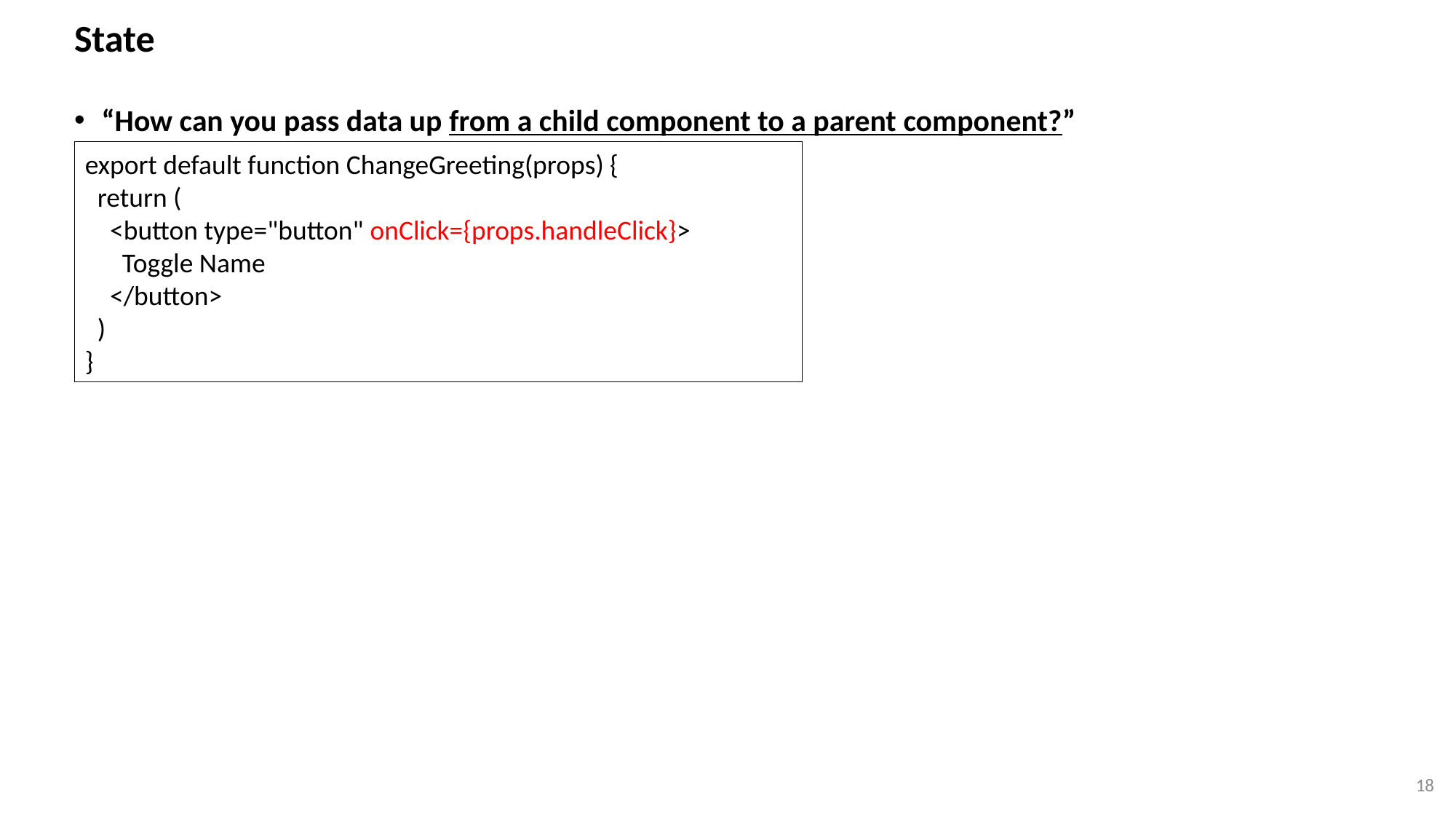

# State
“How can you pass data up from a child component to a parent component?”

export default function ChangeGreeting(props) {
  return (
    <button type="button" onClick={props.handleClick}>
      Toggle Name
    </button>
  )
}
18